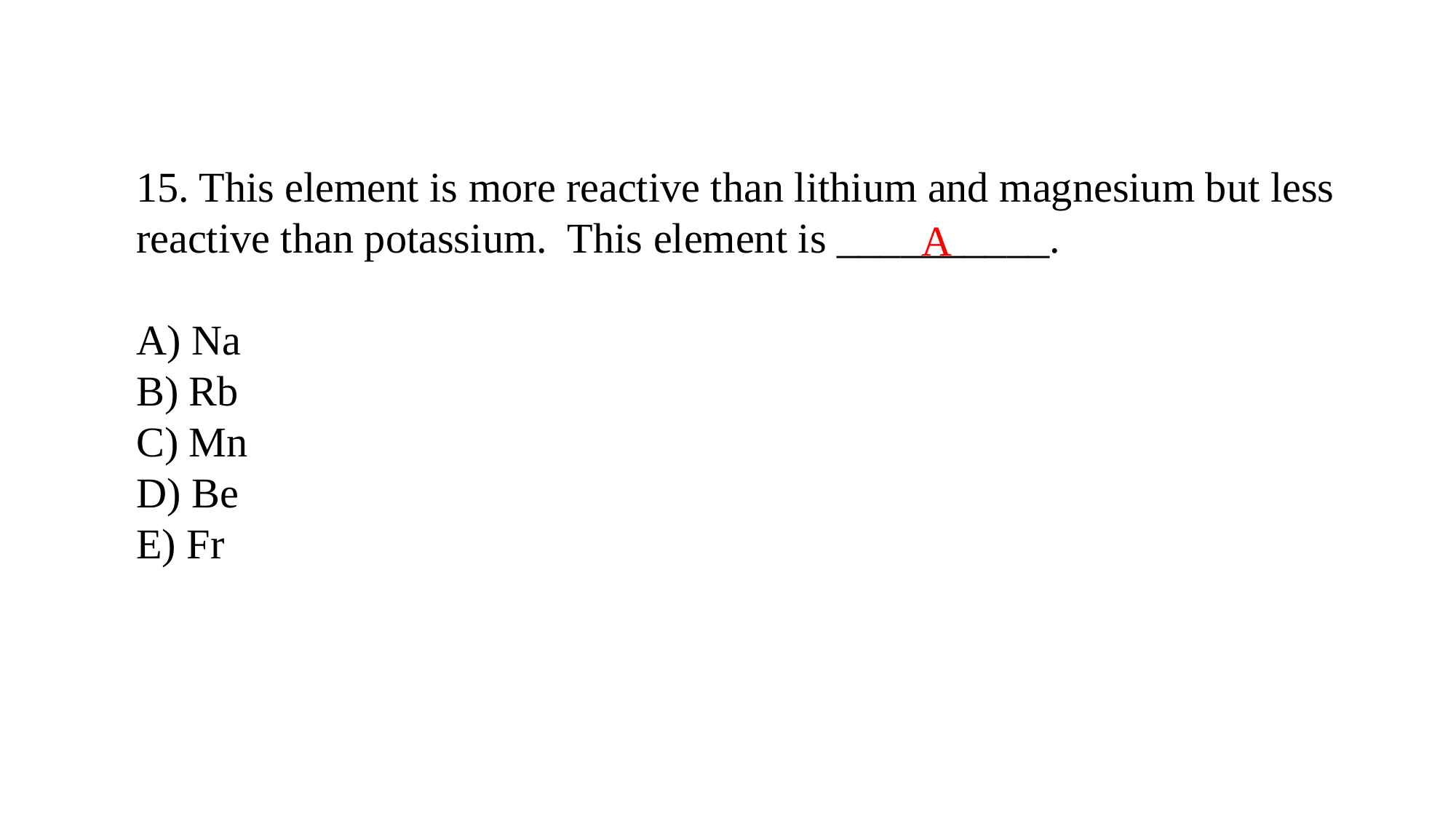

15. This element is more reactive than lithium and magnesium but less reactive than potassium.  This element is __________.

A) Na
B) Rb
C) Mn
D) Be
E) Fr
A